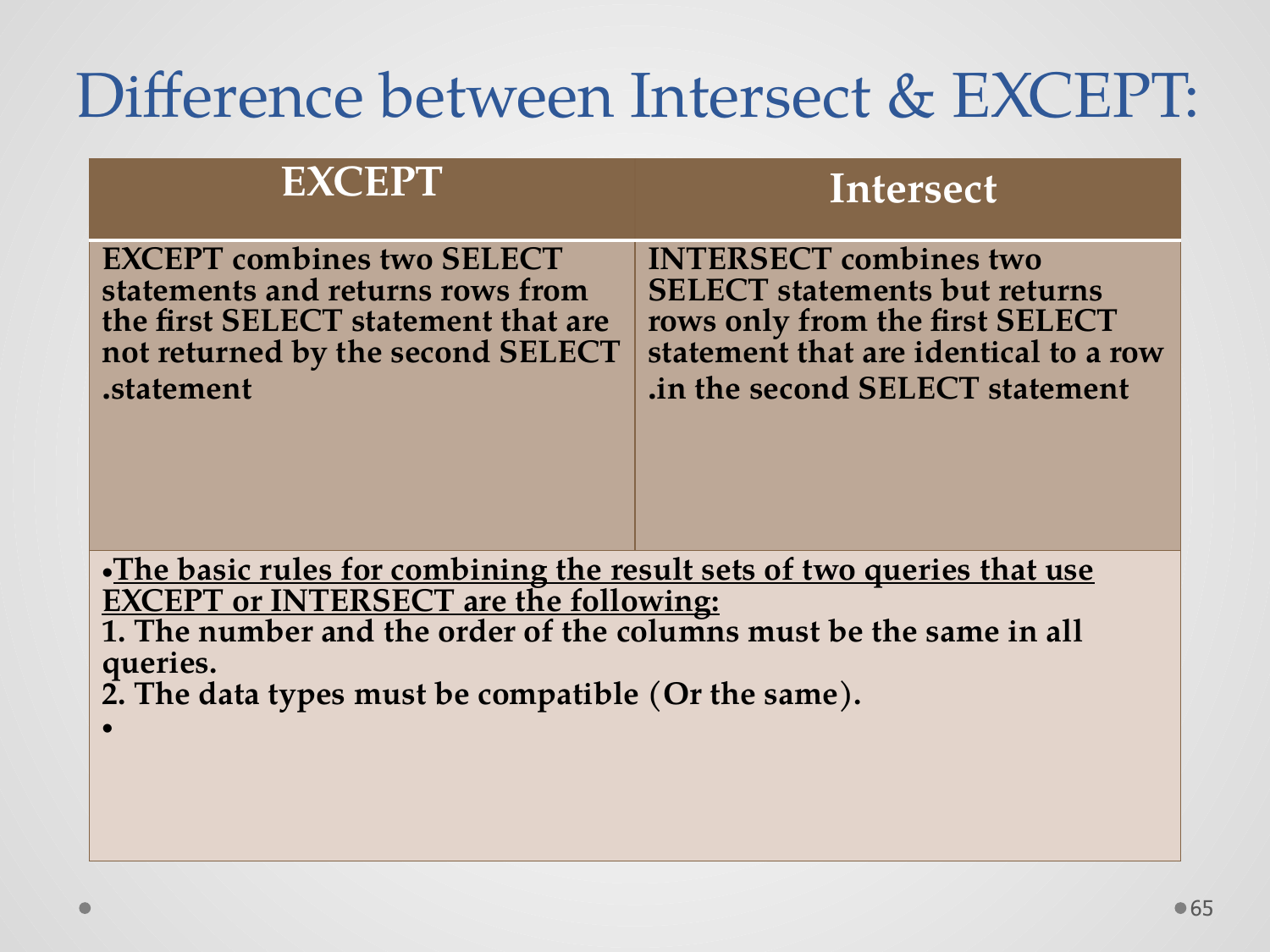

# Difference between Intersect & EXCEPT:
| EXCEPT | Intersect |
| --- | --- |
| EXCEPT combines two SELECT statements and returns rows from the first SELECT statement that are not returned by the second SELECT statement. | INTERSECT combines two SELECT statements but returns rows only from the first SELECT statement that are identical to a row in the second SELECT statement. |
| The basic rules for combining the result sets of two queries that use EXCEPT or INTERSECT are the following: 1. The number and the order of the columns must be the same in all queries.  2. The data types must be compatible (Or the same). |  |
65